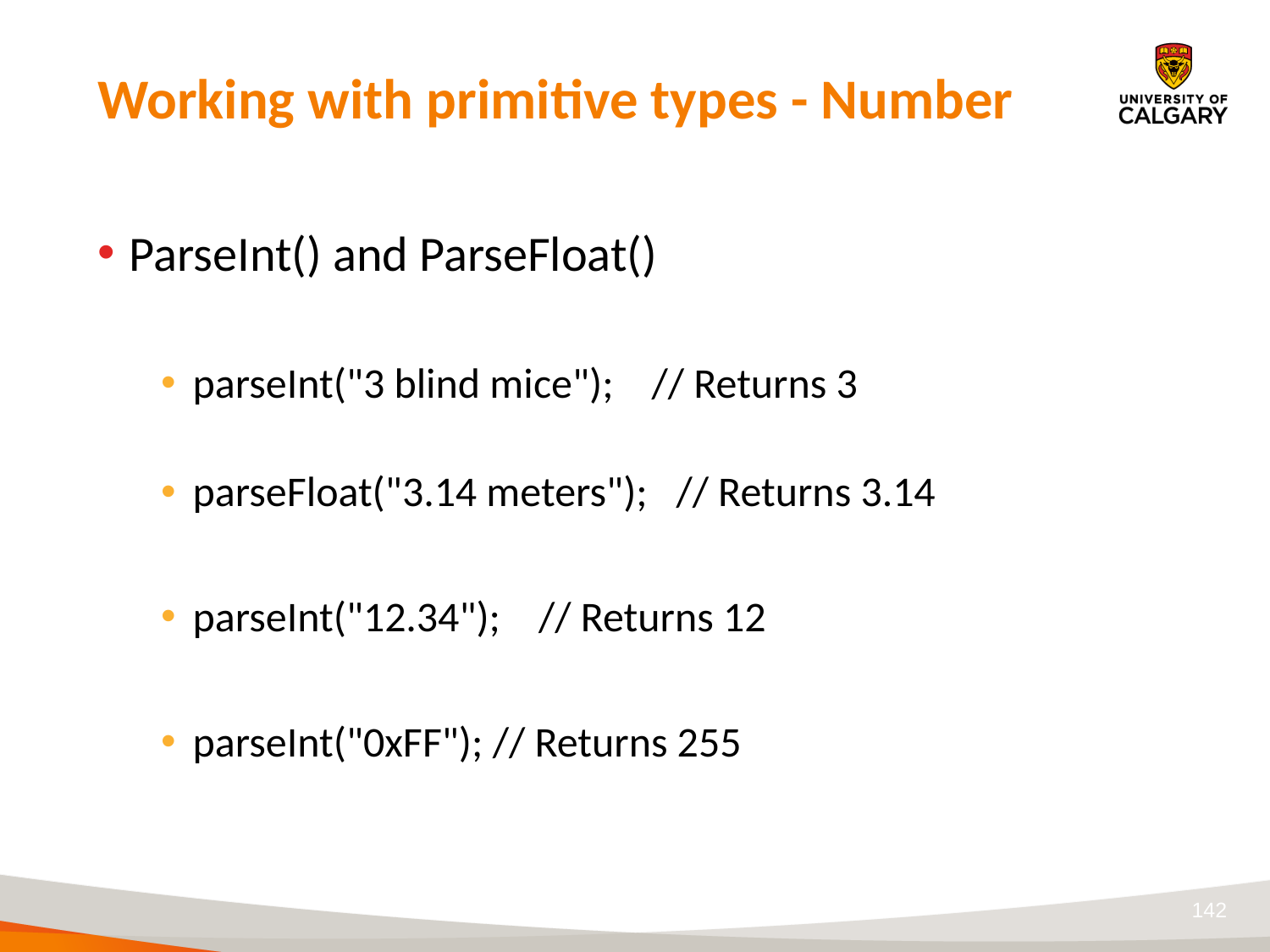

# Working with primitive types - Number
ParseInt() and ParseFloat()

parseInt("3 blind mice");    // Returns 3

parseFloat("3.14 meters");   // Returns 3.14

parseInt("12.34");    // Returns 12

parseInt("0xFF"); // Returns 255

142